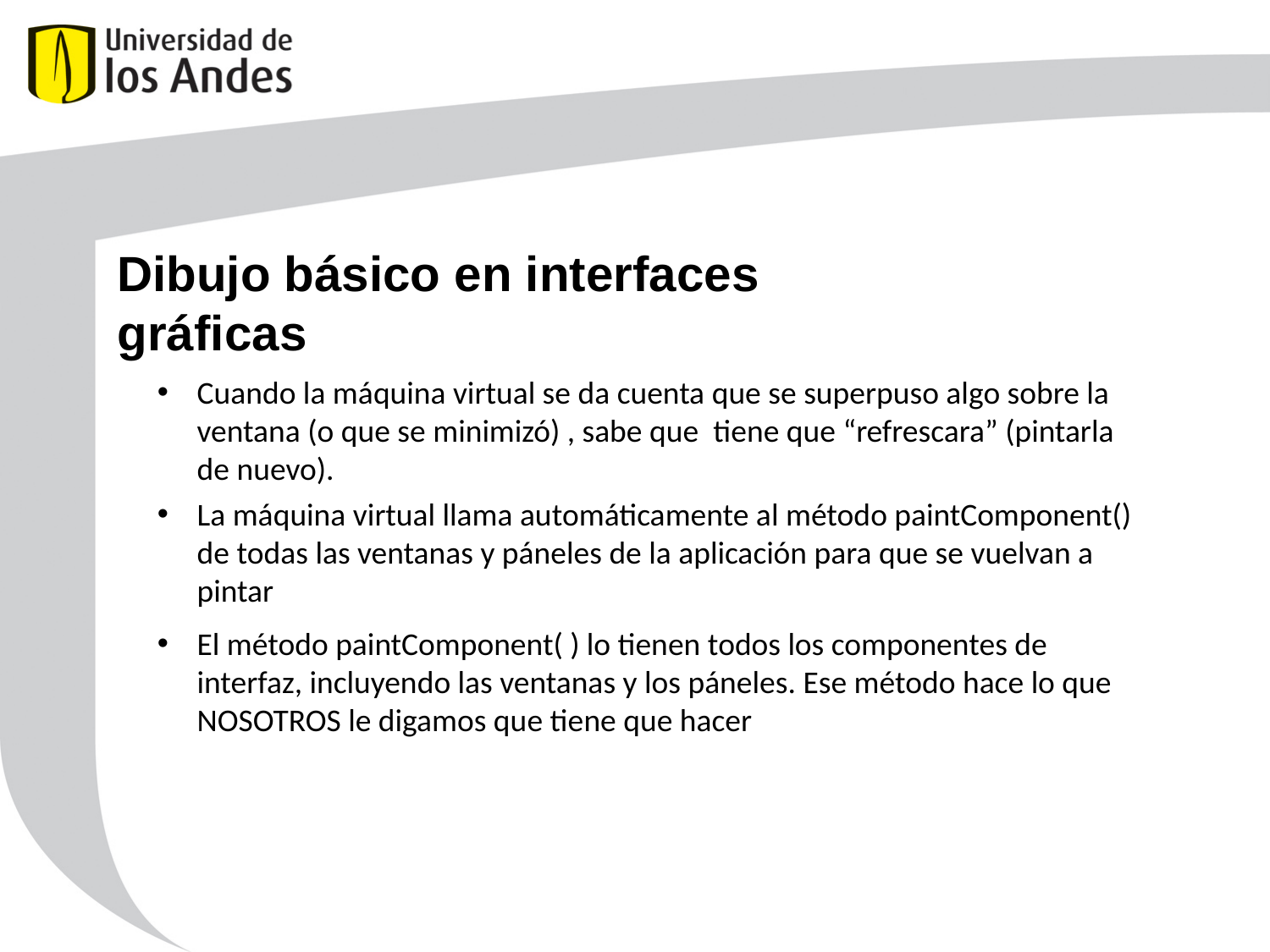

Dibujo básico en interfaces gráficas
Cuando la máquina virtual se da cuenta que se superpuso algo sobre la ventana (o que se minimizó) , sabe que  tiene que “refrescara” (pintarla de nuevo).
La máquina virtual llama automáticamente al método paintComponent() de todas las ventanas y páneles de la aplicación para que se vuelvan a pintar
El método paintComponent( ) lo tienen todos los componentes de interfaz, incluyendo las ventanas y los páneles. Ese método hace lo que NOSOTROS le digamos que tiene que hacer